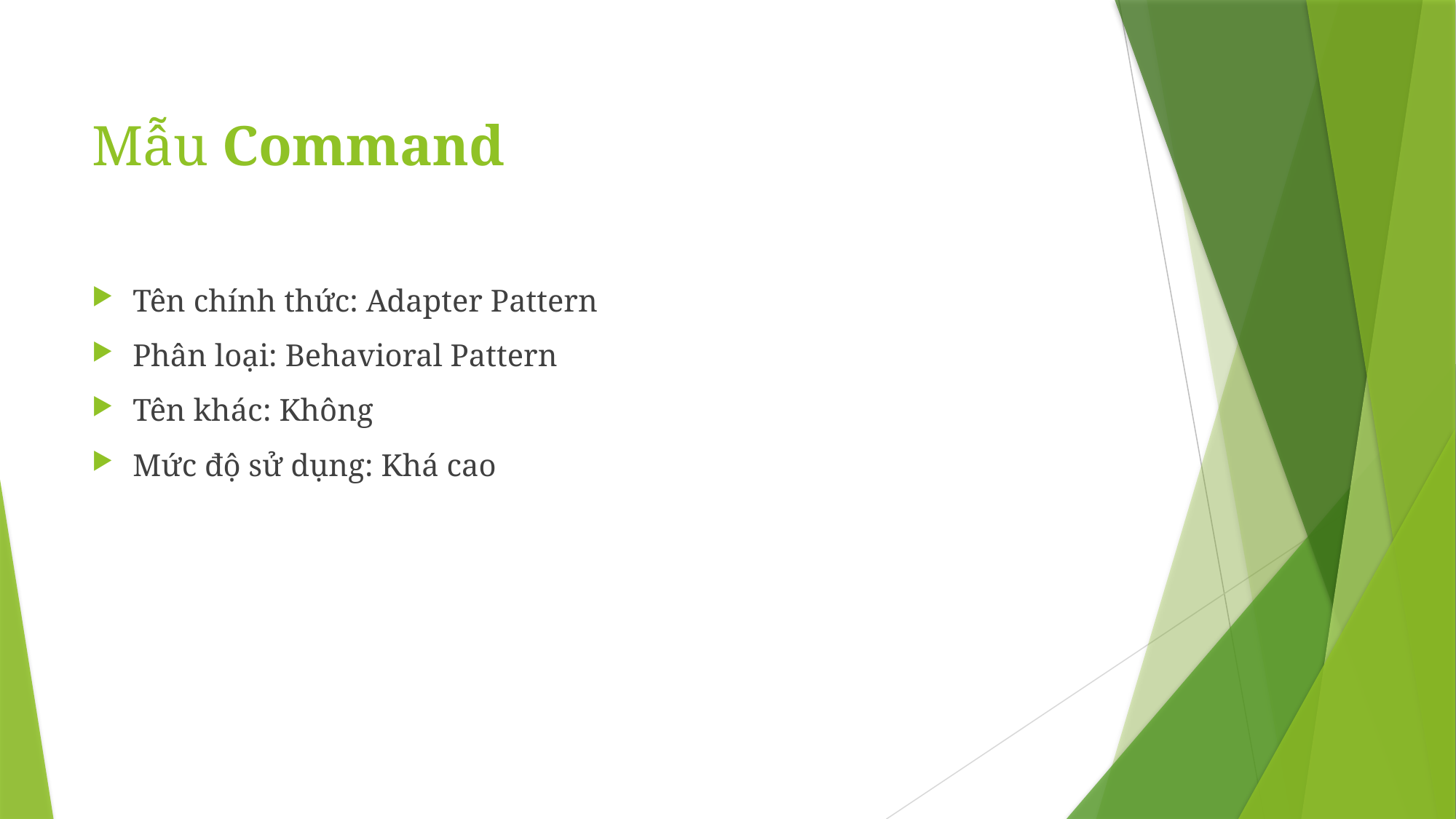

# Mẫu Command
Tên chính thức: Adapter Pattern
Phân loại: Behavioral Pattern
Tên khác: Không
Mức độ sử dụng: Khá cao